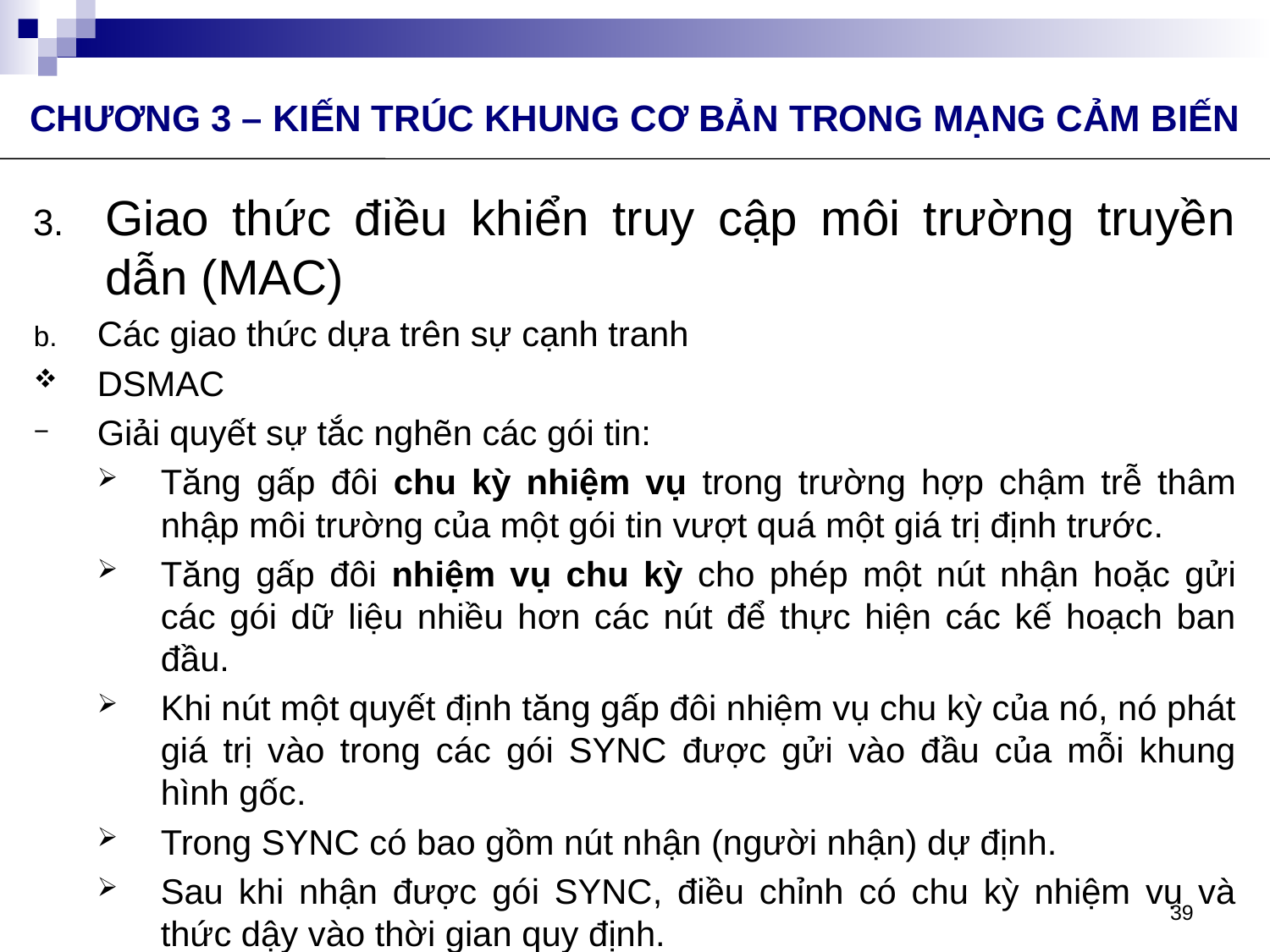

CHƯƠNG 3 – KIẾN TRÚC KHUNG CƠ BẢN TRONG MẠNG CẢM BIẾN

Giao thức điều khiển truy cập môi trường truyền dẫn (MAC)
Các giao thức dựa trên sự cạnh tranh
DSMAC
Giải quyết sự tắc nghẽn các gói tin:
Tăng gấp đôi chu kỳ nhiệm vụ trong trường hợp chậm trễ thâm nhập môi trường của một gói tin vượt quá một giá trị định trước.
Tăng gấp đôi nhiệm vụ chu kỳ cho phép một nút nhận hoặc gửi các gói dữ liệu nhiều hơn các nút để thực hiện các kế hoạch ban đầu.
Khi nút một quyết định tăng gấp đôi nhiệm vụ chu kỳ của nó, nó phát giá trị vào trong các gói SYNC được gửi vào đầu của mỗi khung hình gốc.
Trong SYNC có bao gồm nút nhận (người nhận) dự định.
Sau khi nhận được gói SYNC, điều chỉnh có chu kỳ nhiệm vụ và thức dậy vào thời gian quy định.

39